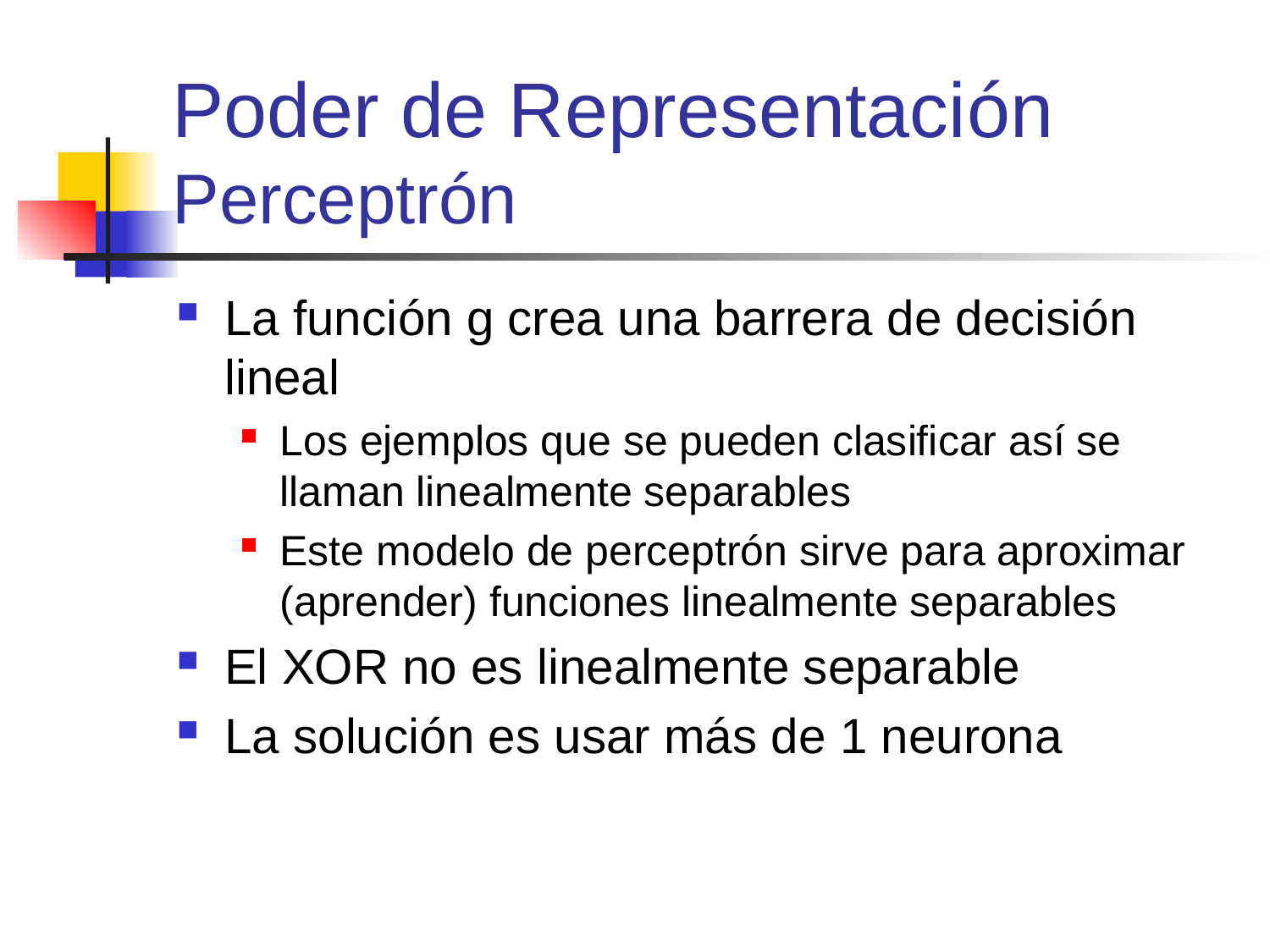

# Poder de Representación Perceptrón
La función g crea una barrera de decisión lineal
Los ejemplos que se pueden clasificar así se llaman linealmente separables
Este modelo de perceptrón sirve para aproximar (aprender) funciones linealmente separables
El XOR no es linealmente separable
La solución es usar más de 1 neurona